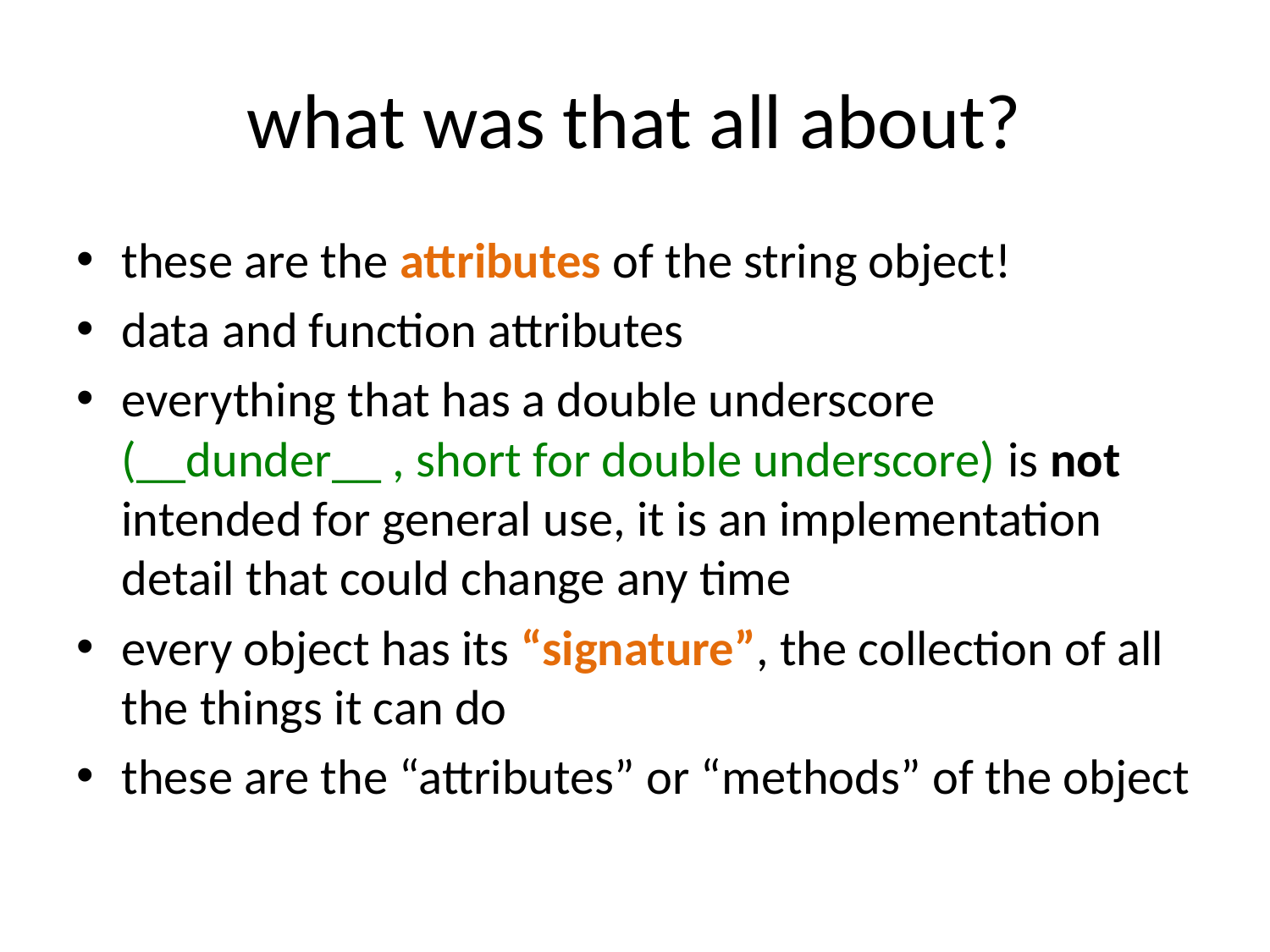

# what was that all about?
these are the attributes of the string object!
data and function attributes
everything that has a double underscore (__dunder__ , short for double underscore) is not intended for general use, it is an implementation detail that could change any time
every object has its “signature”, the collection of all the things it can do
these are the “attributes” or “methods” of the object